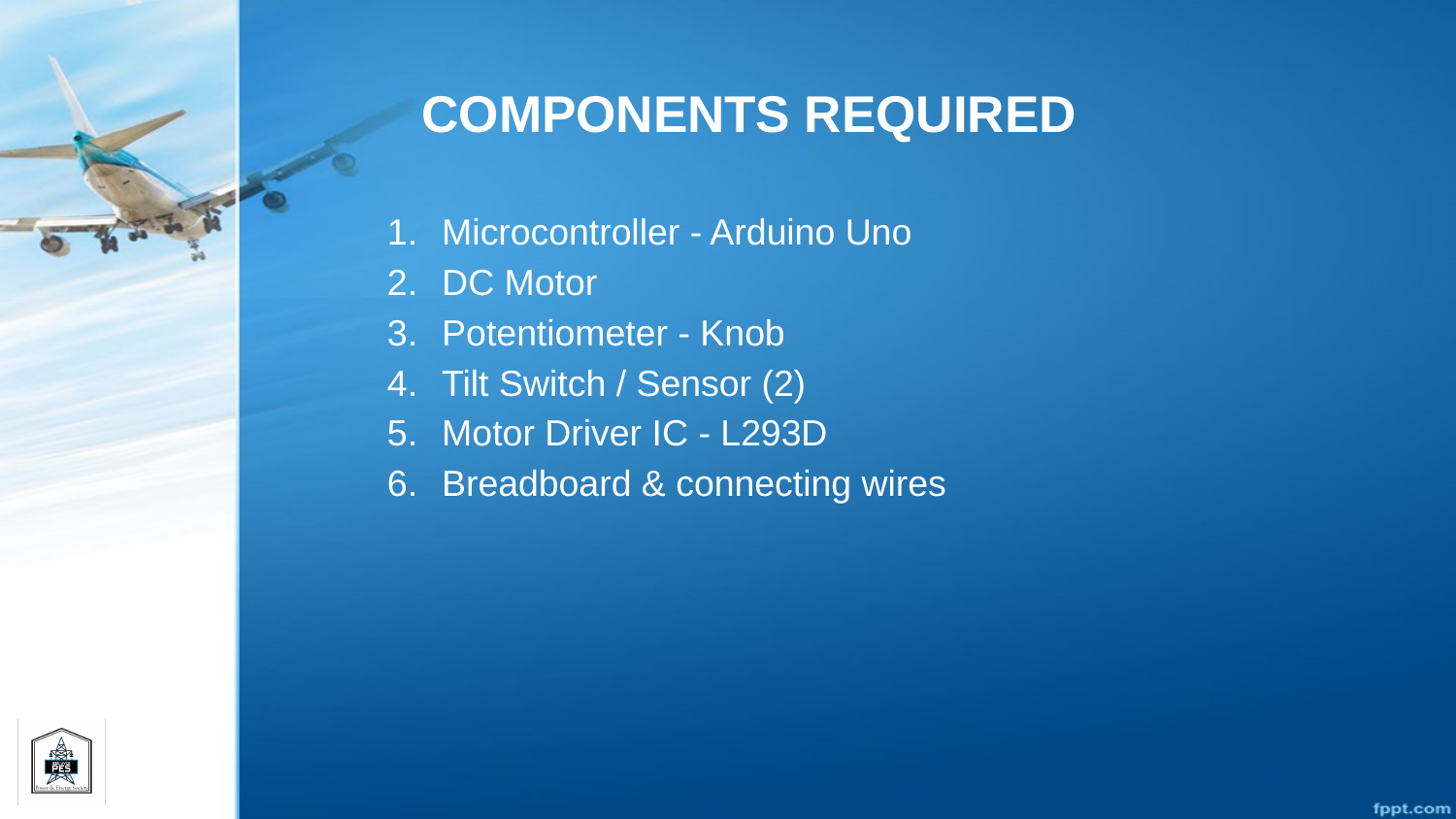

# COMPONENTS REQUIRED
Microcontroller - Arduino Uno
DC Motor
Potentiometer - Knob
Tilt Switch / Sensor (2)
Motor Driver IC - L293D
Breadboard & connecting wires